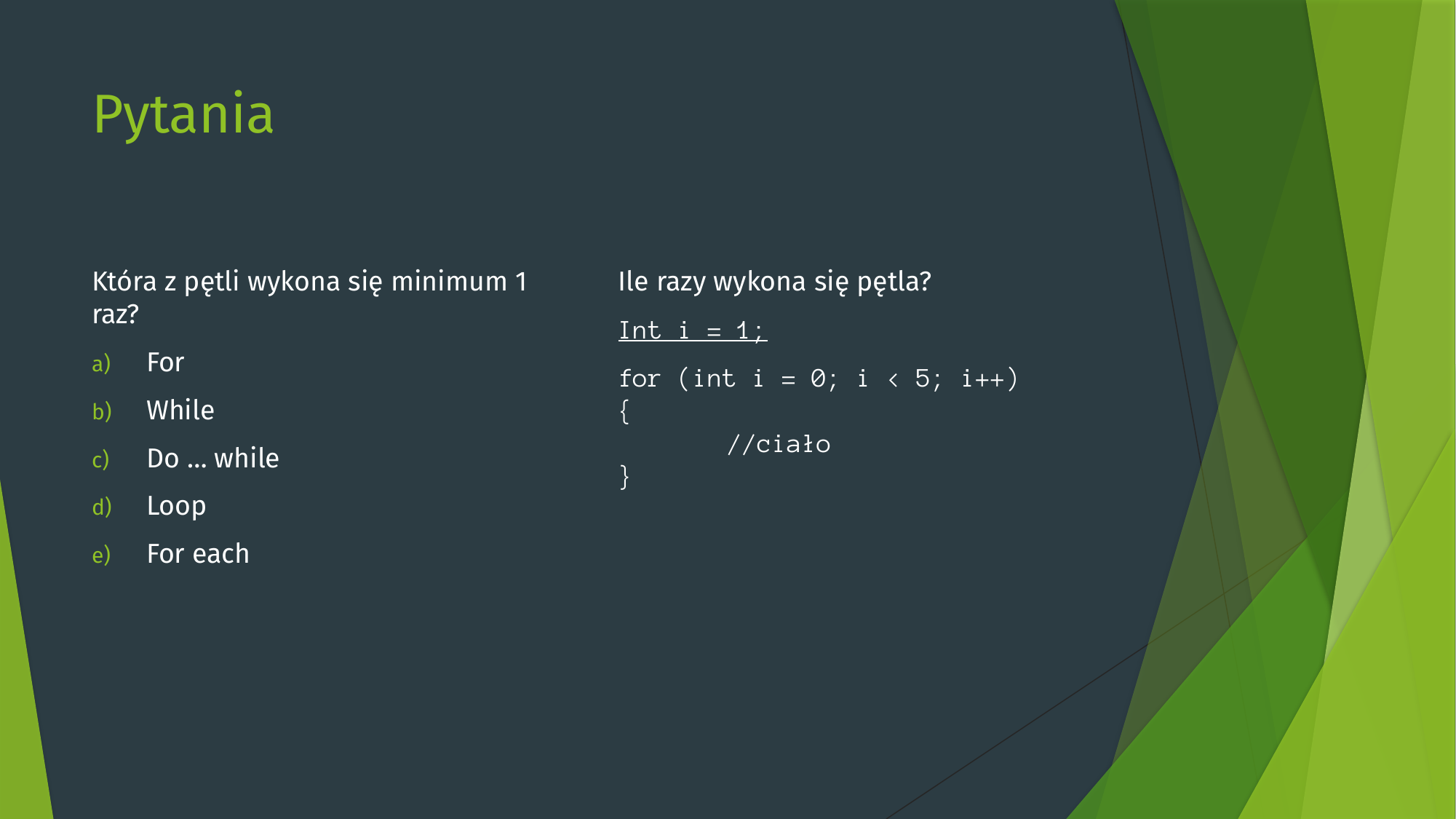

# Pytania
Która z pętli wykona się minimum 1 raz?
For
While
Do … while
Loop
For each
Ile razy wykona się pętla?
Int i = 1;
for (int i = 0; i < 5; i++) 
{
	//ciało
}